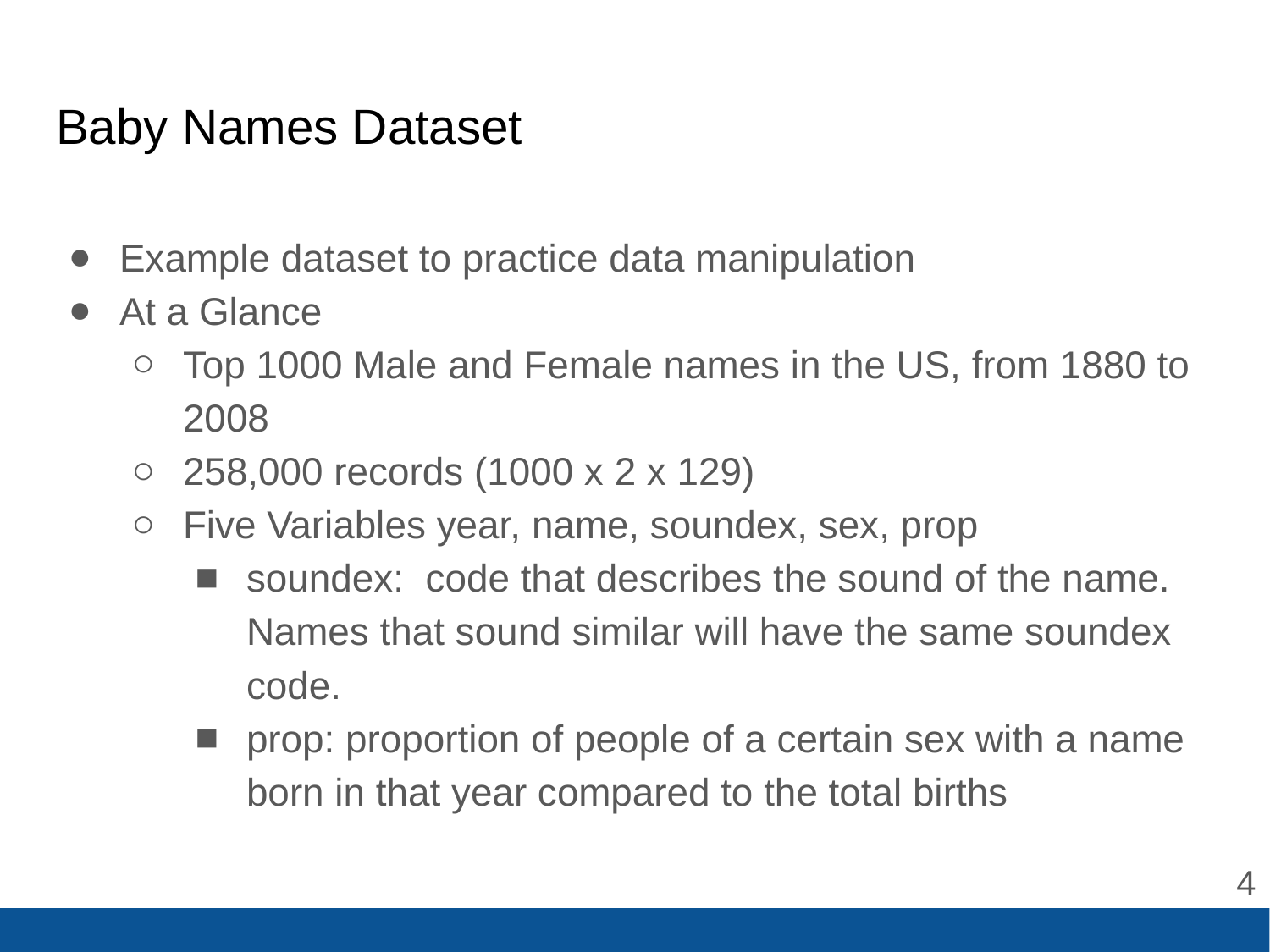

# Baby Names Dataset
Example dataset to practice data manipulation
At a Glance
Top 1000 Male and Female names in the US, from 1880 to 2008
258,000 records (1000 x 2 x 129)
Five Variables year, name, soundex, sex, prop
soundex:  code that describes the sound of the name. Names that sound similar will have the same soundex code.
prop: proportion of people of a certain sex with a name born in that year compared to the total births

4